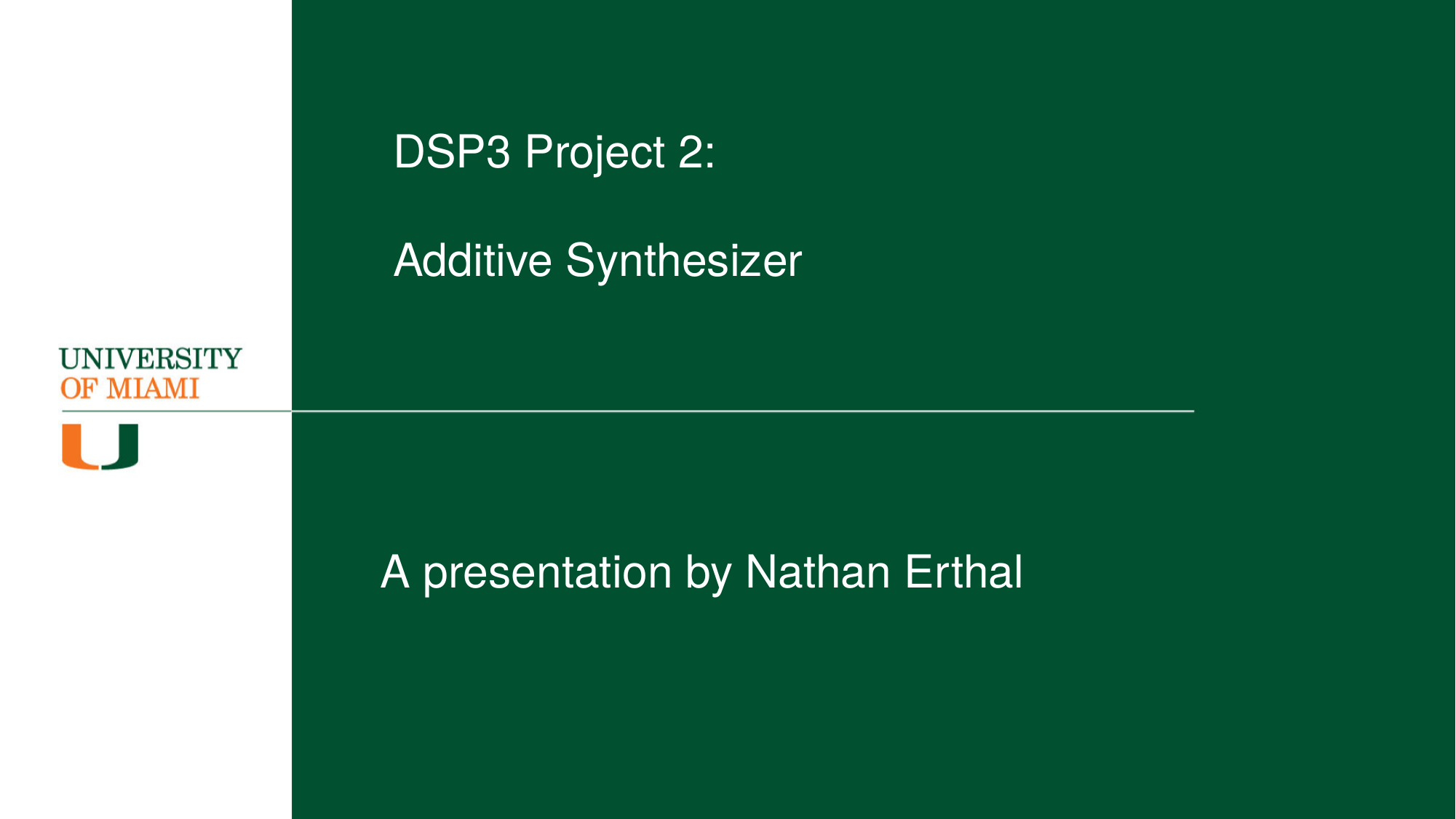

# DSP3 Project 2: Additive Synthesizer
A presentation by Nathan Erthal